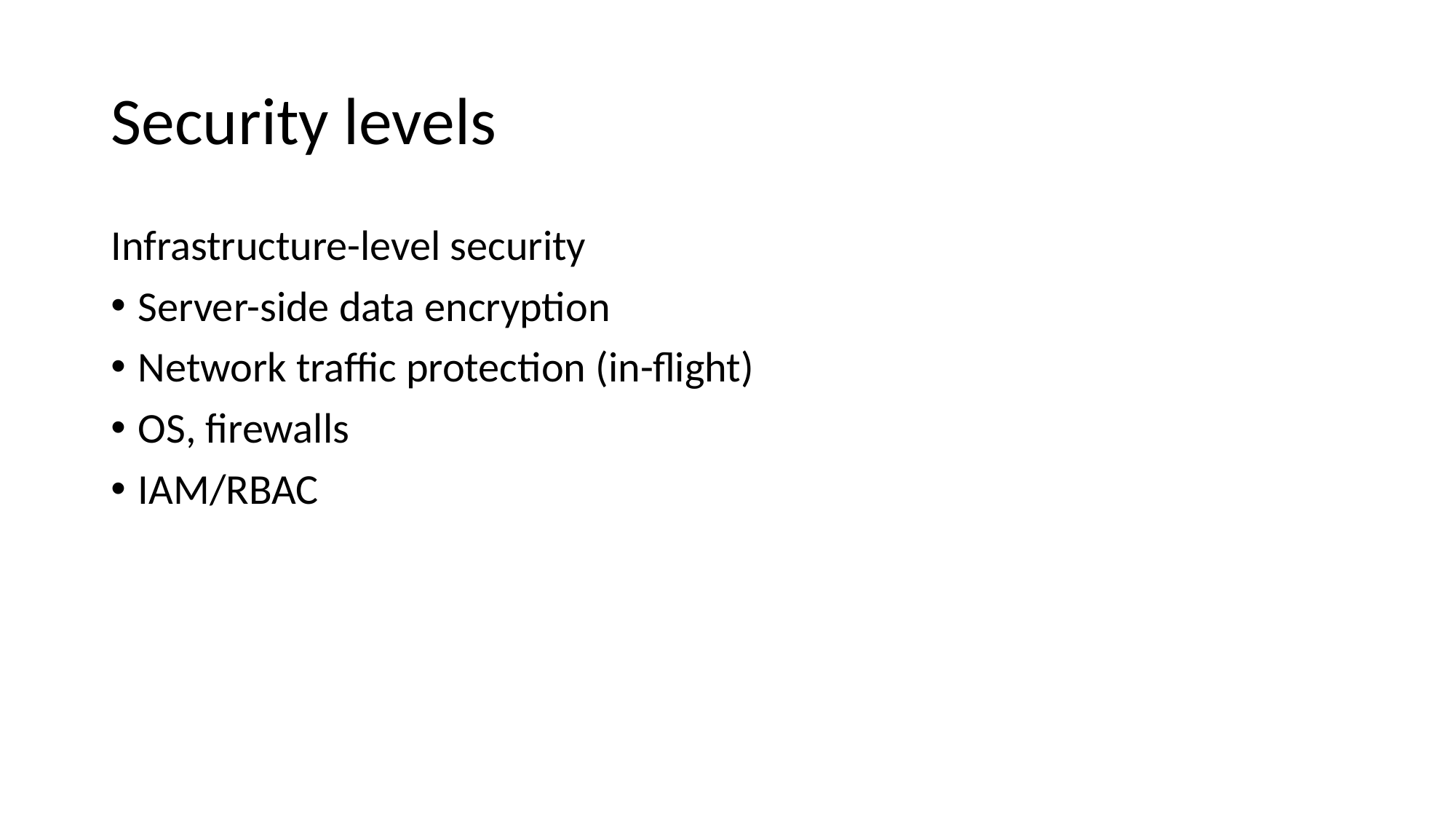

# Security levels
Infrastructure-level security
Server-side data encryption
Network traffic protection (in-flight)
OS, firewalls
IAM/RBAC